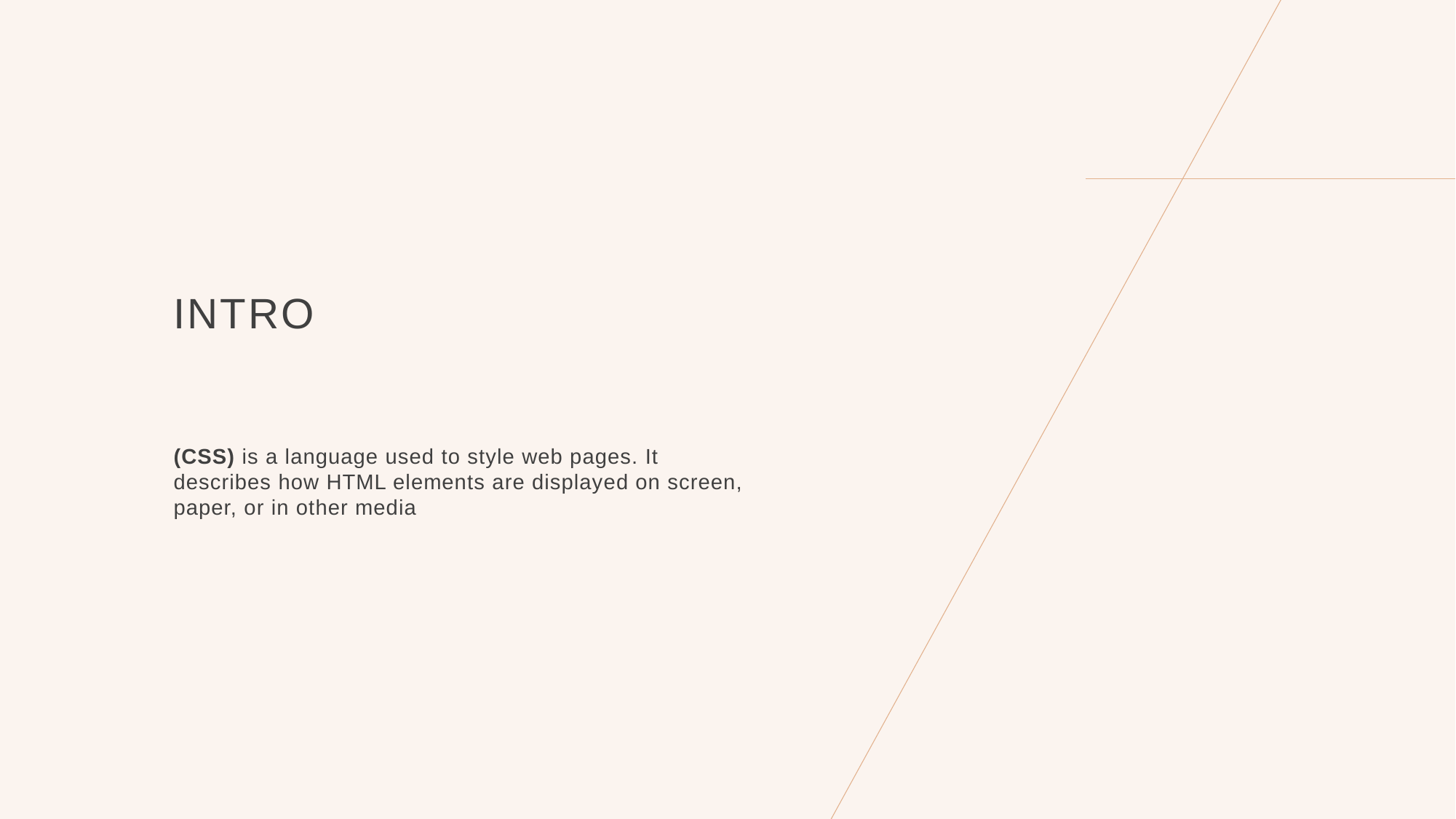

# Intro
(CSS) is a language used to style web pages. It describes how HTML elements are displayed on screen, paper, or in other media